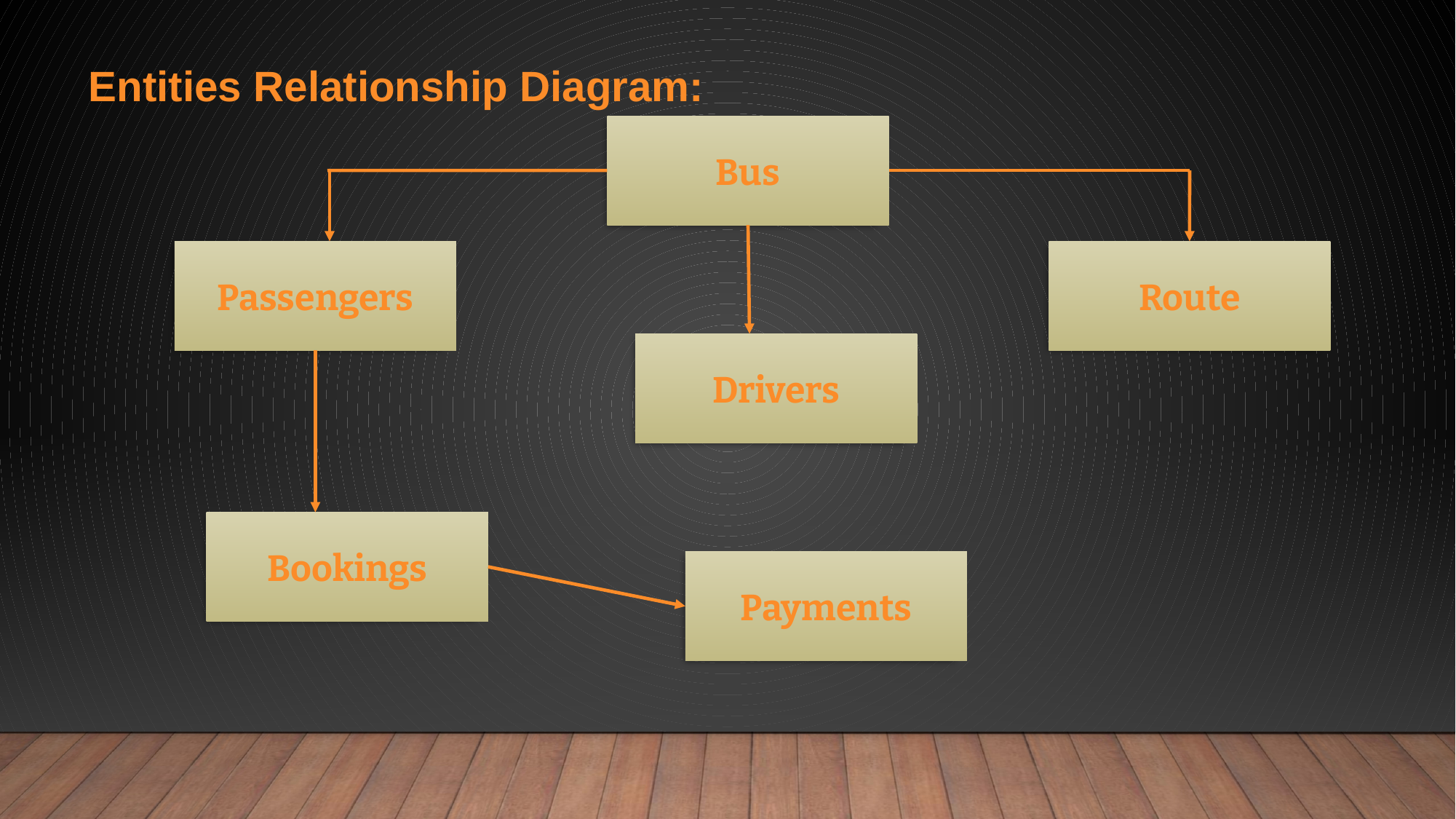

Entities Relationship Diagram:
Bus
Passengers
Route
Drivers
Bookings
Payments